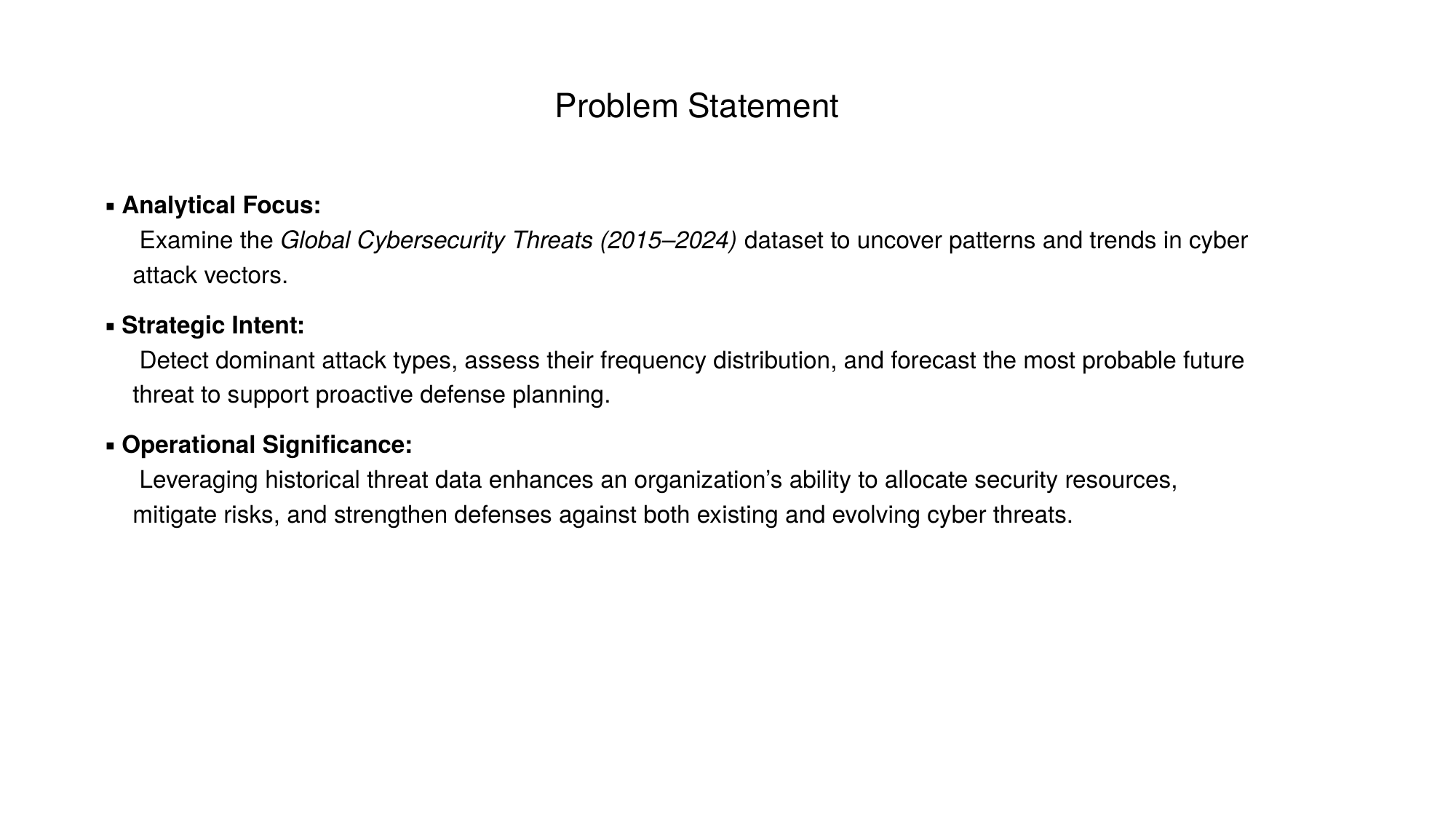

# Problem Statement

▪ Analytical Focus:
 Examine the Global Cybersecurity Threats (2015–2024) dataset to uncover patterns and trends in cyber  attack vectors.
▪ Strategic Intent:
 Detect dominant attack types, assess their frequency distribution, and forecast the most probable future threat to support proactive defense planning.
▪ Operational Significance:
 Leveraging historical threat data enhances an organization’s ability to allocate security resources, mitigate risks, and strengthen defenses against both existing and evolving cyber threats.